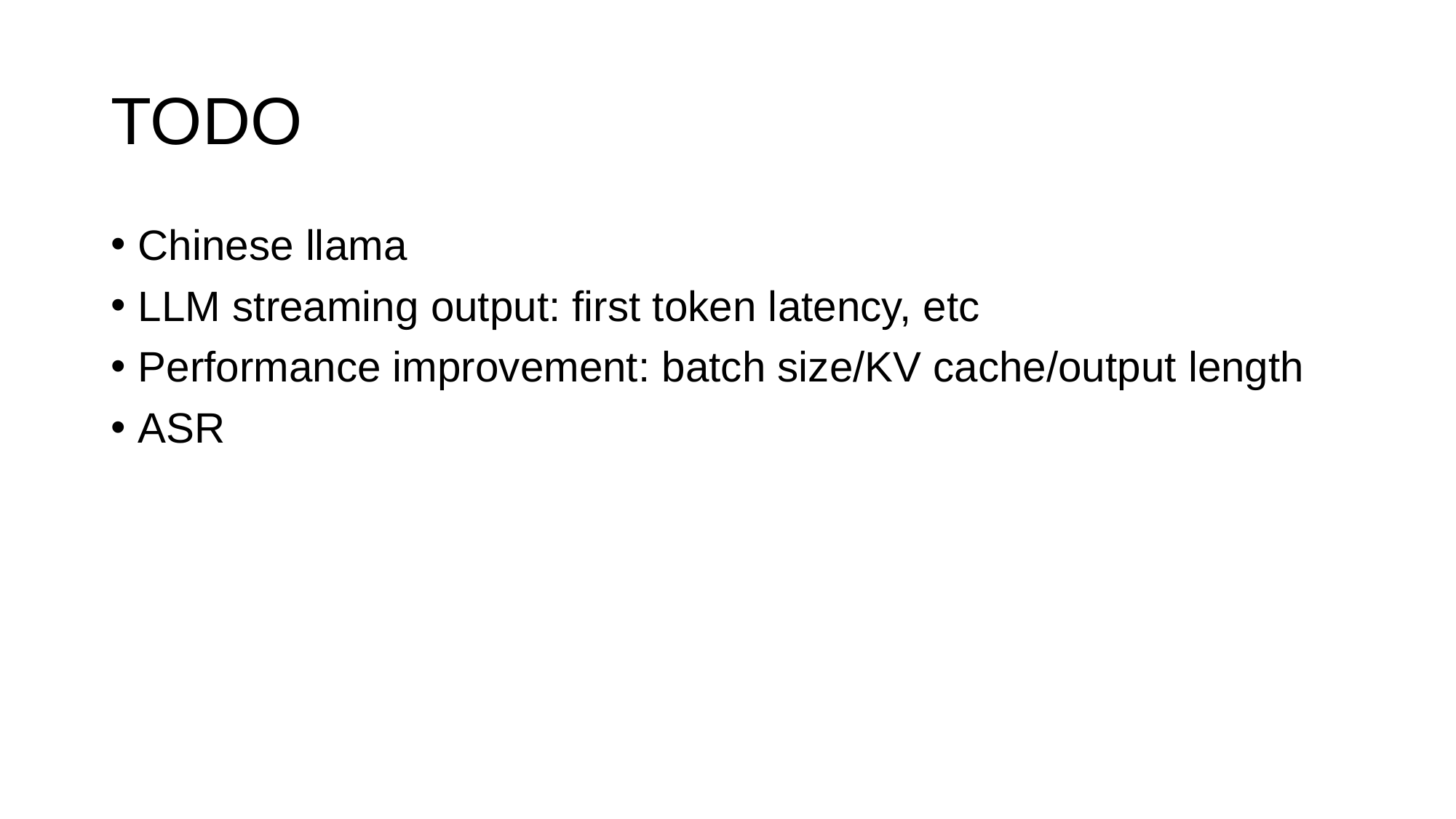

# TODO
Chinese llama
LLM streaming output: first token latency, etc
Performance improvement: batch size/KV cache/output length
ASR